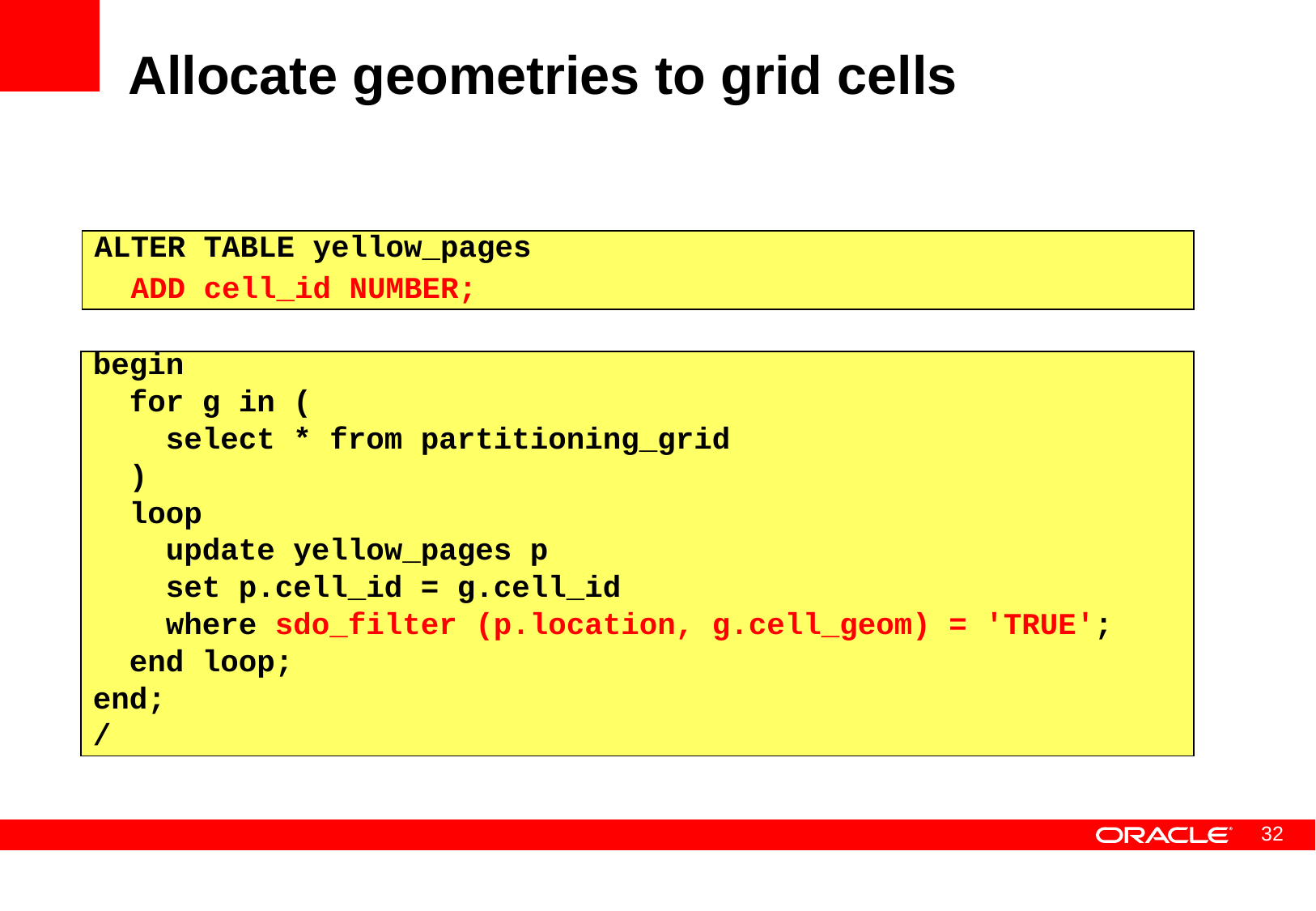

# Allocate geometries to grid cells
ALTER TABLE yellow_pages
  ADD cell_id NUMBER;
begin
  for g in (
    select * from partitioning_grid
  )
  loop
    update yellow_pages p
    set p.cell_id = g.cell_id
    where sdo_filter (p.location, g.cell_geom) = 'TRUE';
  end loop;
end;
/